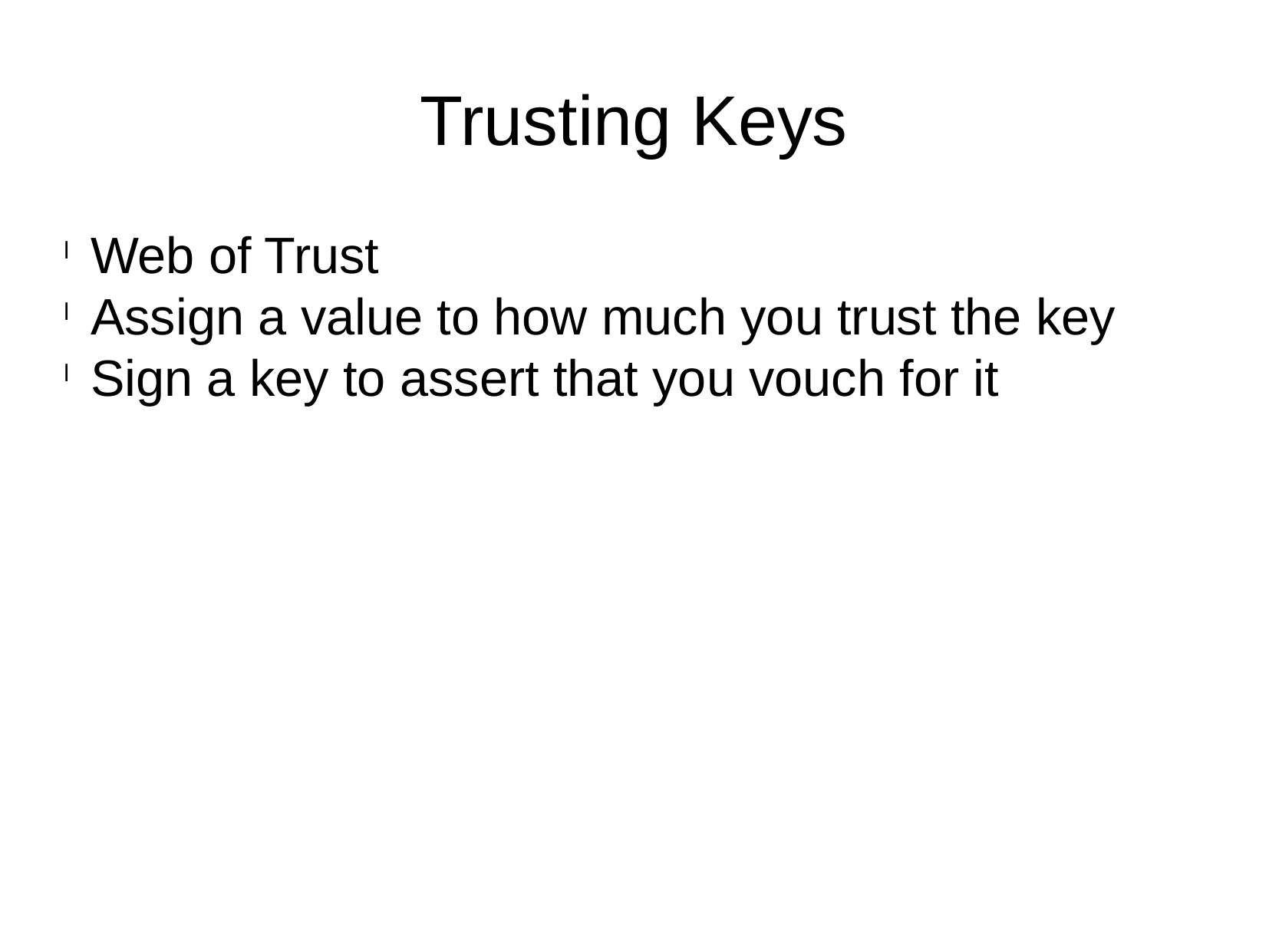

Trusting Keys
Web of Trust
Assign a value to how much you trust the key
Sign a key to assert that you vouch for it